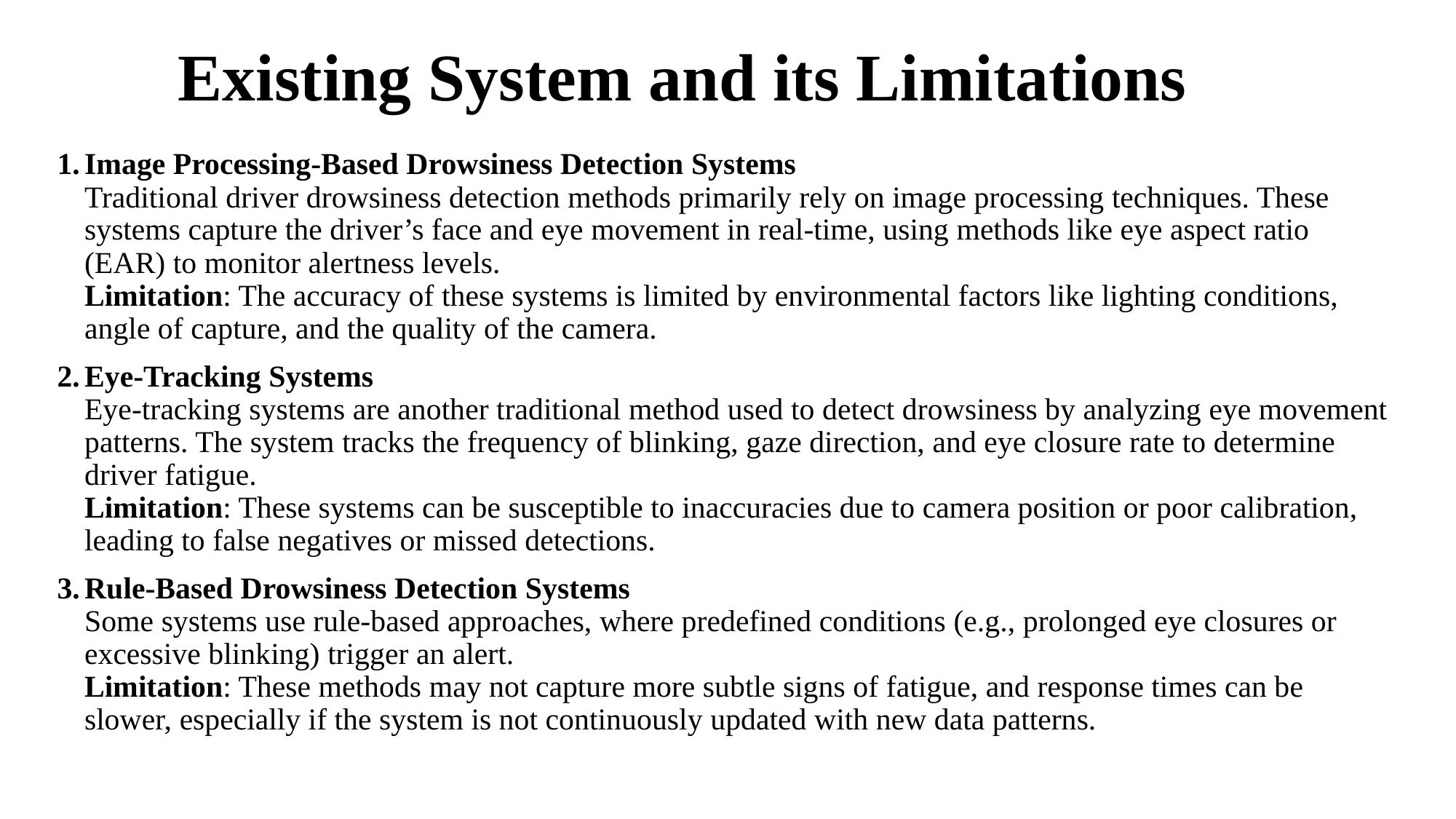

# Existing System and its Limitations
Image Processing-Based Drowsiness Detection Systems
Traditional driver drowsiness detection methods primarily rely on image processing techniques. These systems capture the driver’s face and eye movement in real-time, using methods like eye aspect ratio (EAR) to monitor alertness levels.
Limitation: The accuracy of these systems is limited by environmental factors like lighting conditions, angle of capture, and the quality of the camera.
Eye-Tracking Systems
Eye-tracking systems are another traditional method used to detect drowsiness by analyzing eye movement patterns. The system tracks the frequency of blinking, gaze direction, and eye closure rate to determine driver fatigue.
Limitation: These systems can be susceptible to inaccuracies due to camera position or poor calibration, leading to false negatives or missed detections.
Rule-Based Drowsiness Detection Systems
Some systems use rule-based approaches, where predefined conditions (e.g., prolonged eye closures or excessive blinking) trigger an alert.
Limitation: These methods may not capture more subtle signs of fatigue, and response times can be slower, especially if the system is not continuously updated with new data patterns.